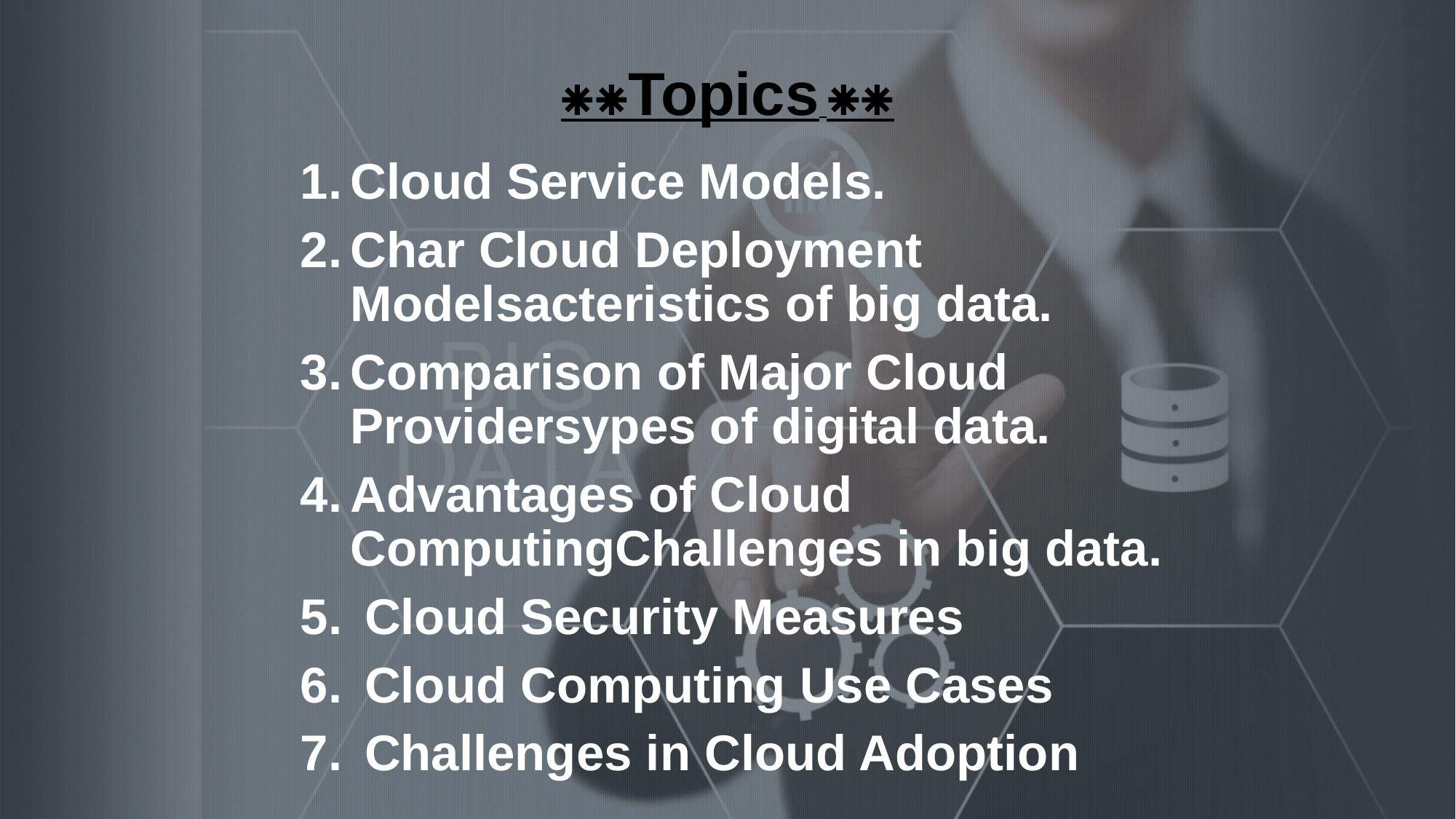

# ⁕⁕Topics ⁕⁕
Cloud Service Models.
Char Cloud Deployment Modelsacteristics of big data.
Comparison of Major Cloud Providersypes of digital data.
Advantages of Cloud ComputingChallenges in big data.
 Cloud Security Measures
 Cloud Computing Use Cases
 Challenges in Cloud Adoption